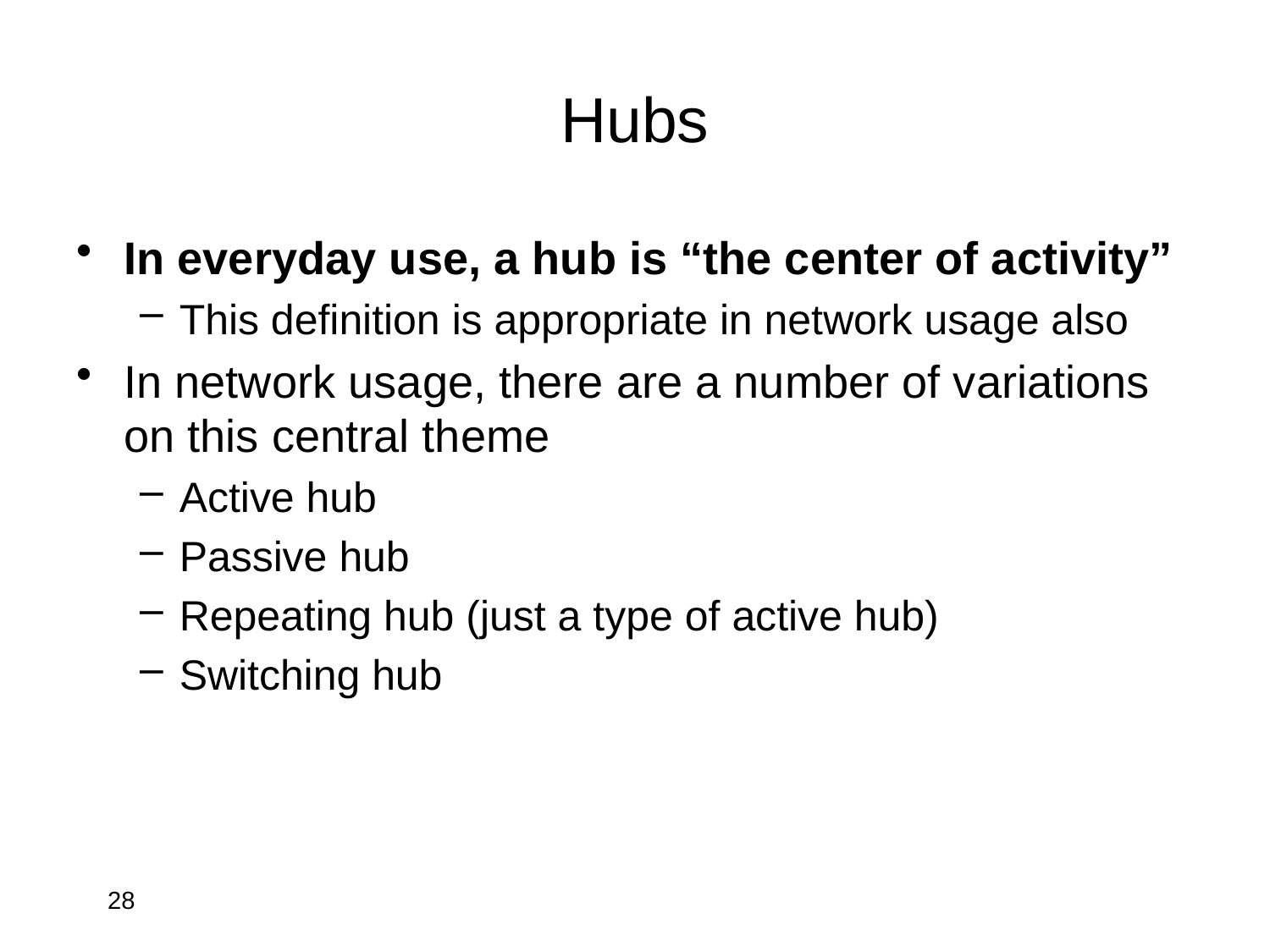

# Hubs
In everyday use, a hub is “the center of activity”
This definition is appropriate in network usage also
In network usage, there are a number of variations on this central theme
Active hub
Passive hub
Repeating hub (just a type of active hub)
Switching hub
28